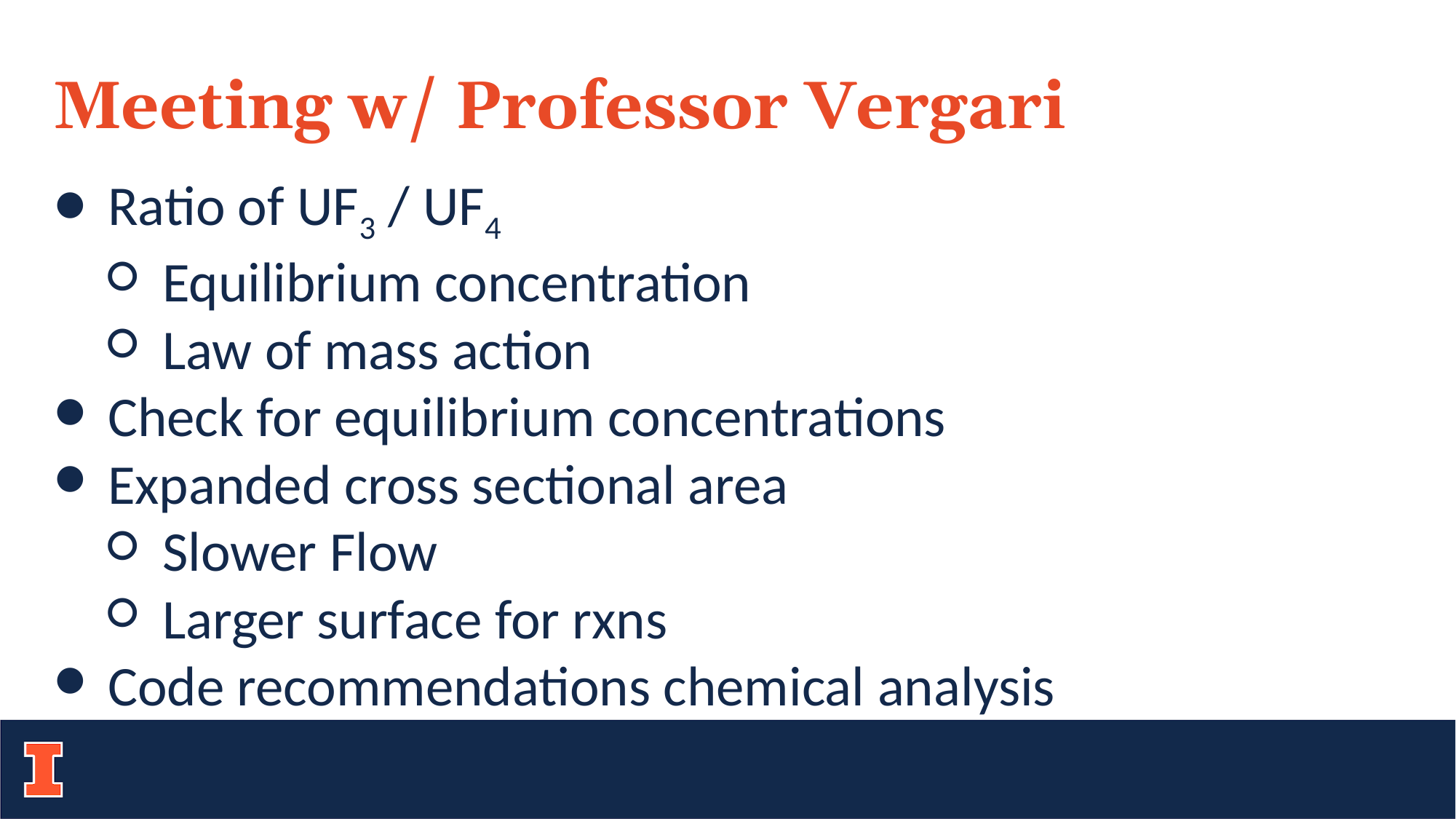

Meeting w/ Professor Vergari
Ratio of UF3 / UF4
Equilibrium concentration
Law of mass action
Check for equilibrium concentrations
Expanded cross sectional area
Slower Flow
Larger surface for rxns
Code recommendations chemical analysis